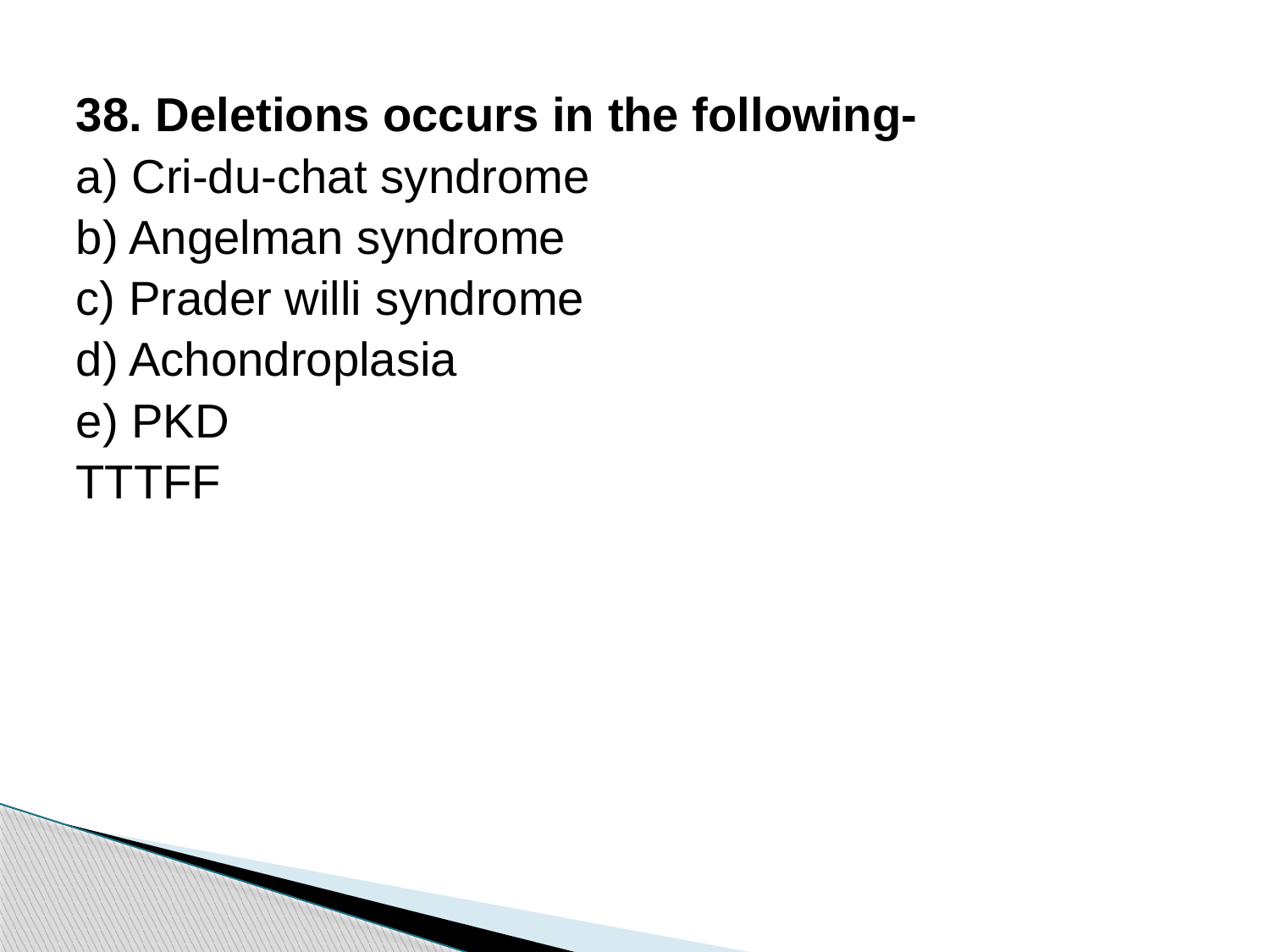

38. Deletions occurs in the following-
a) Cri-du-chat syndrome
b) Angelman syndrome
c) Prader willi syndrome
d) Achondroplasia
e) PKD
TTTFF